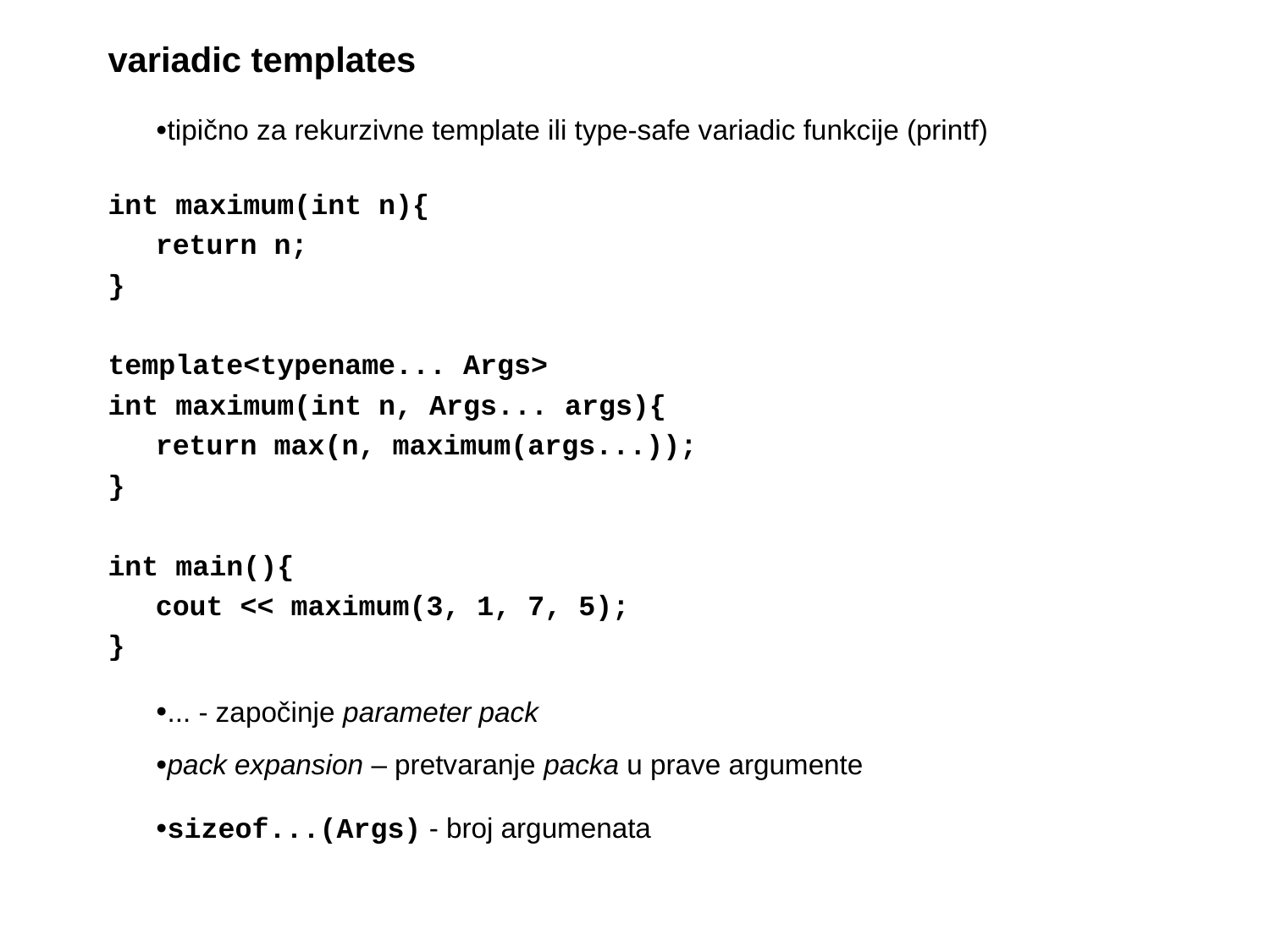

# variadic templates
tipično za rekurzivne template ili type-safe variadic funkcije (printf)
int maximum(int n){
	return n;
}

template<typename... Args>
int maximum(int n, Args... args){
	return max(n, maximum(args...));
}

int main(){
	cout << maximum(3, 1, 7, 5);
}
... - započinje parameter pack
pack expansion – pretvaranje packa u prave argumente
sizeof...(Args) - broj argumenata